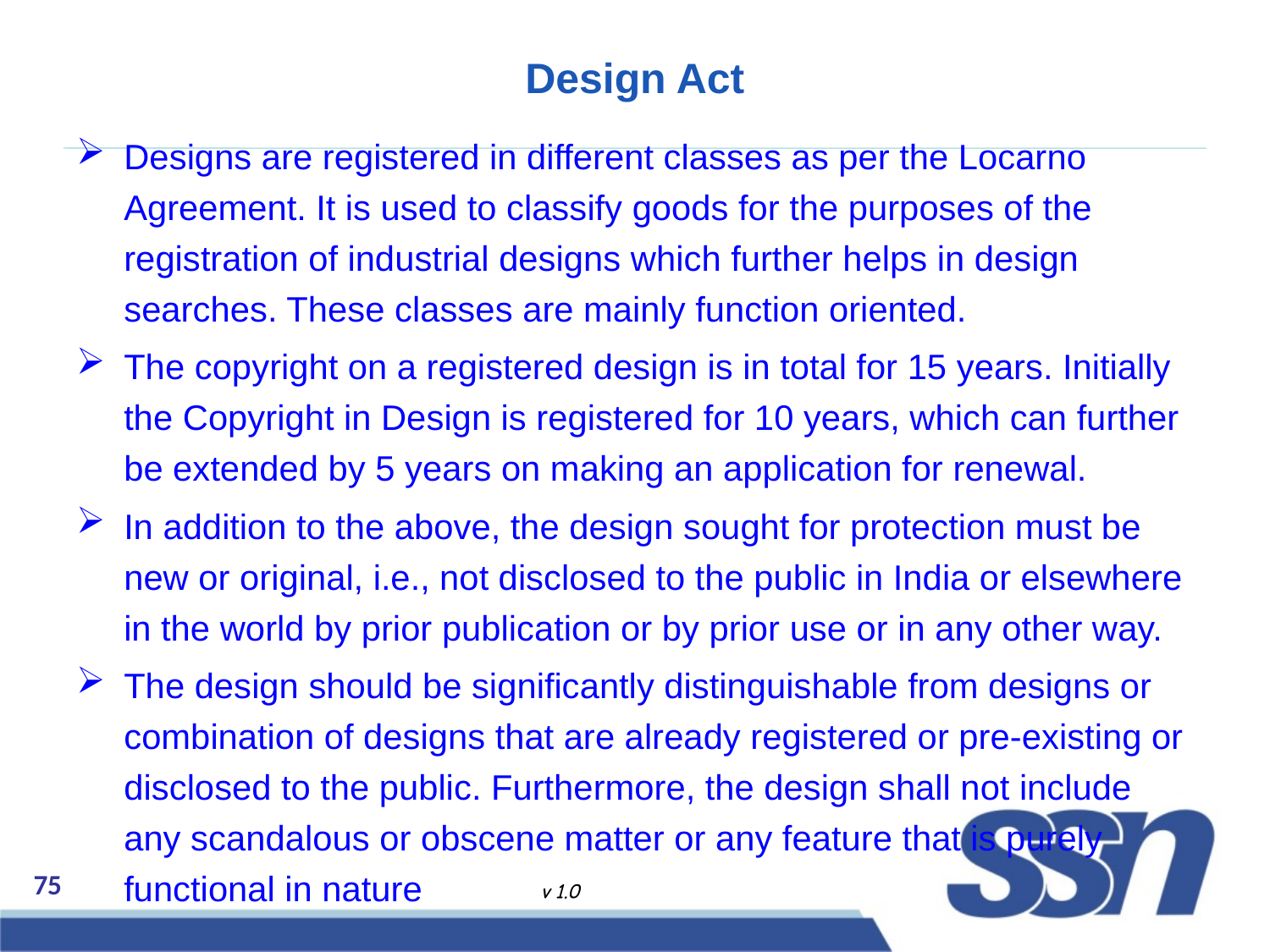

# Design Act
Designs are registered in different classes as per the Locarno Agreement. It is used to classify goods for the purposes of the registration of industrial designs which further helps in design searches. These classes are mainly function oriented.
The copyright on a registered design is in total for 15 years. Initially the Copyright in Design is registered for 10 years, which can further be extended by 5 years on making an application for renewal.
In addition to the above, the design sought for protection must be new or original, i.e., not disclosed to the public in India or elsewhere in the world by prior publication or by prior use or in any other way.
The design should be significantly distinguishable from designs or combination of designs that are already registered or pre-existing or disclosed to the public. Furthermore, the design shall not include any scandalous or obscene matter or any feature that is purely functional in nature